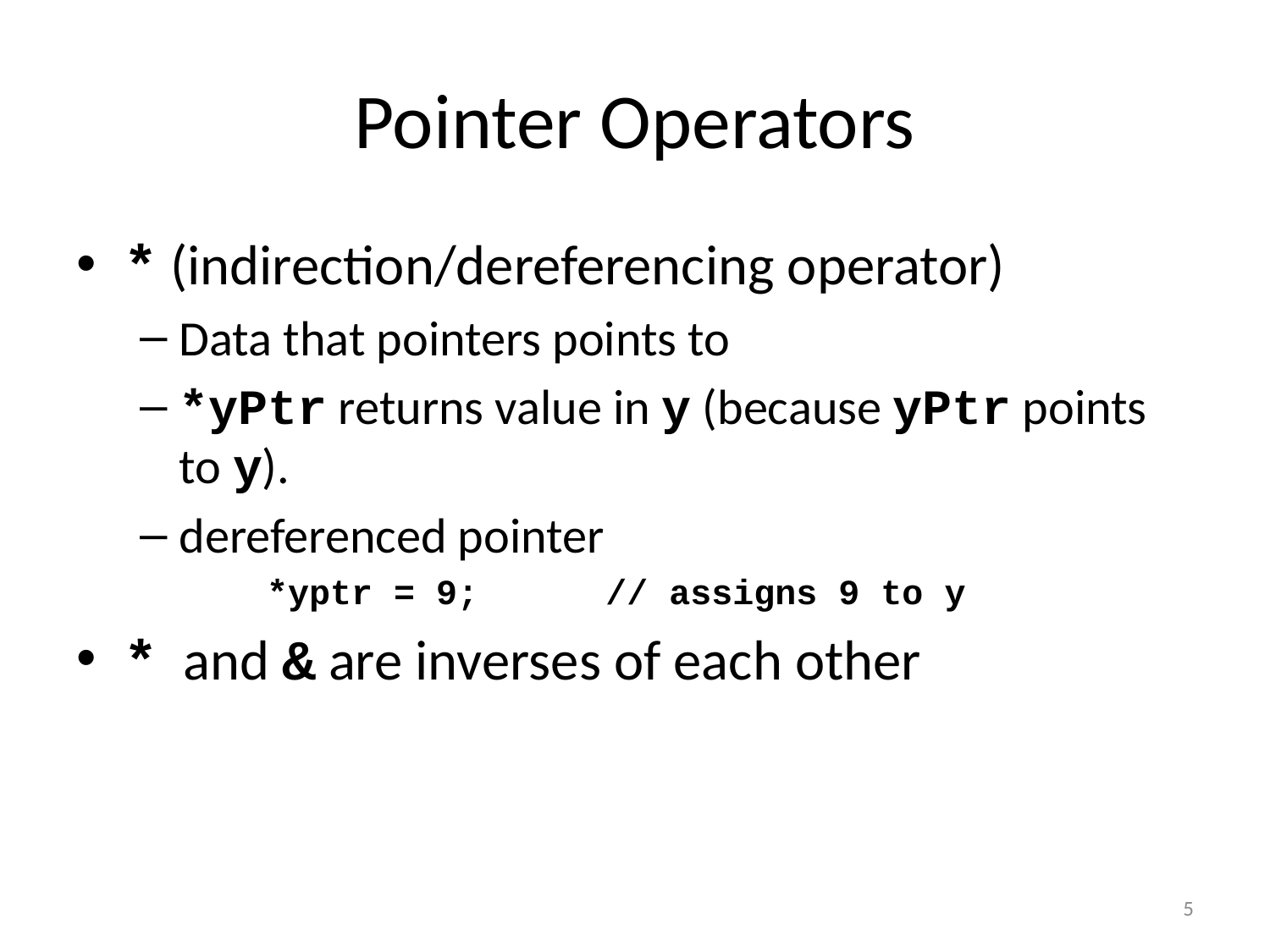

# Pointer Operators
* (indirection/dereferencing operator)
Data that pointers points to
*yPtr returns value in y (because yPtr points to y).
dereferenced pointer
*yptr = 9;      // assigns 9 to y
*  and & are inverses of each other

5